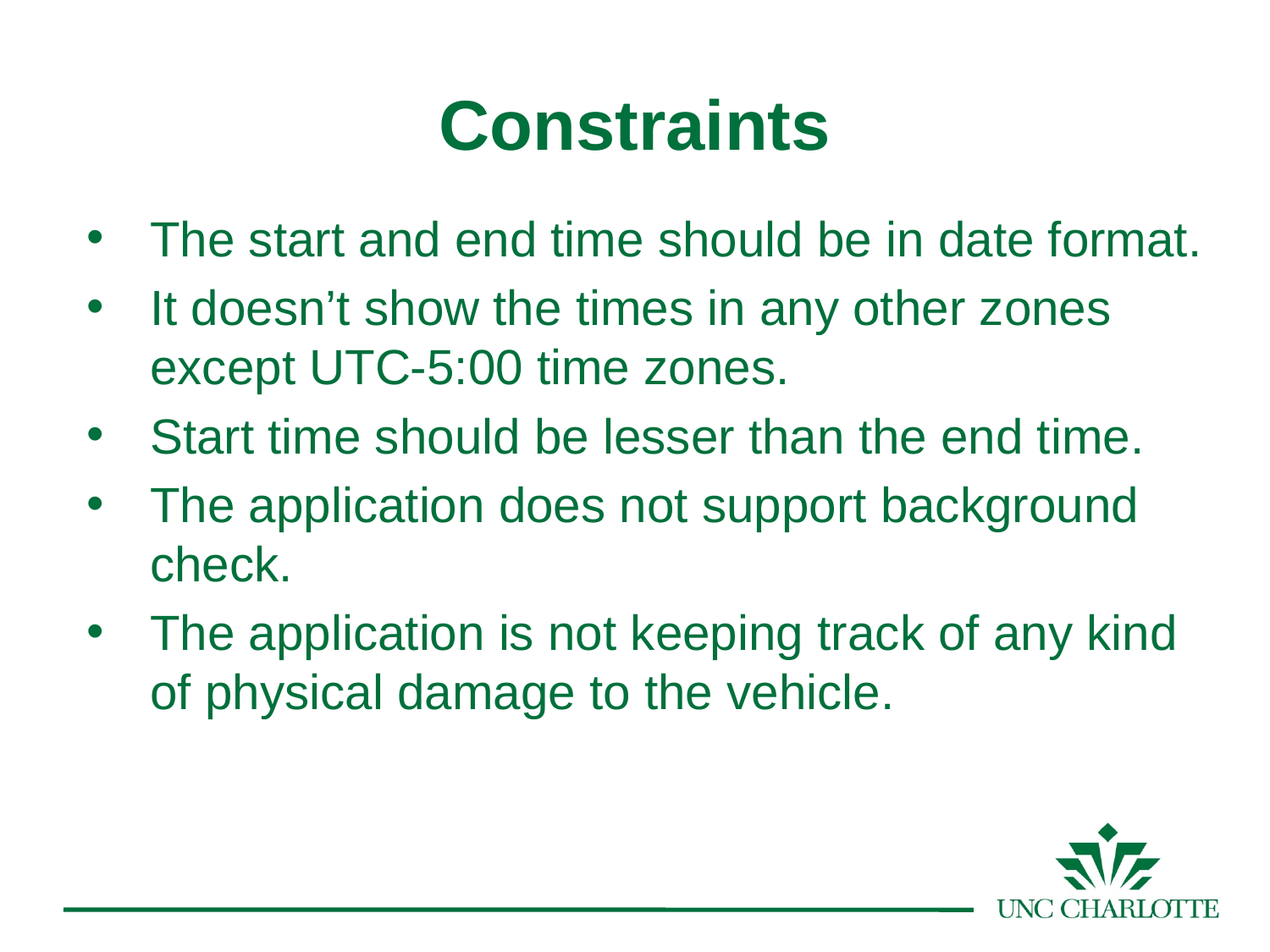

# Constraints
The start and end time should be in date format.
It doesn’t show the times in any other zones except UTC-5:00 time zones.
Start time should be lesser than the end time.
The application does not support background check.
The application is not keeping track of any kind of physical damage to the vehicle.